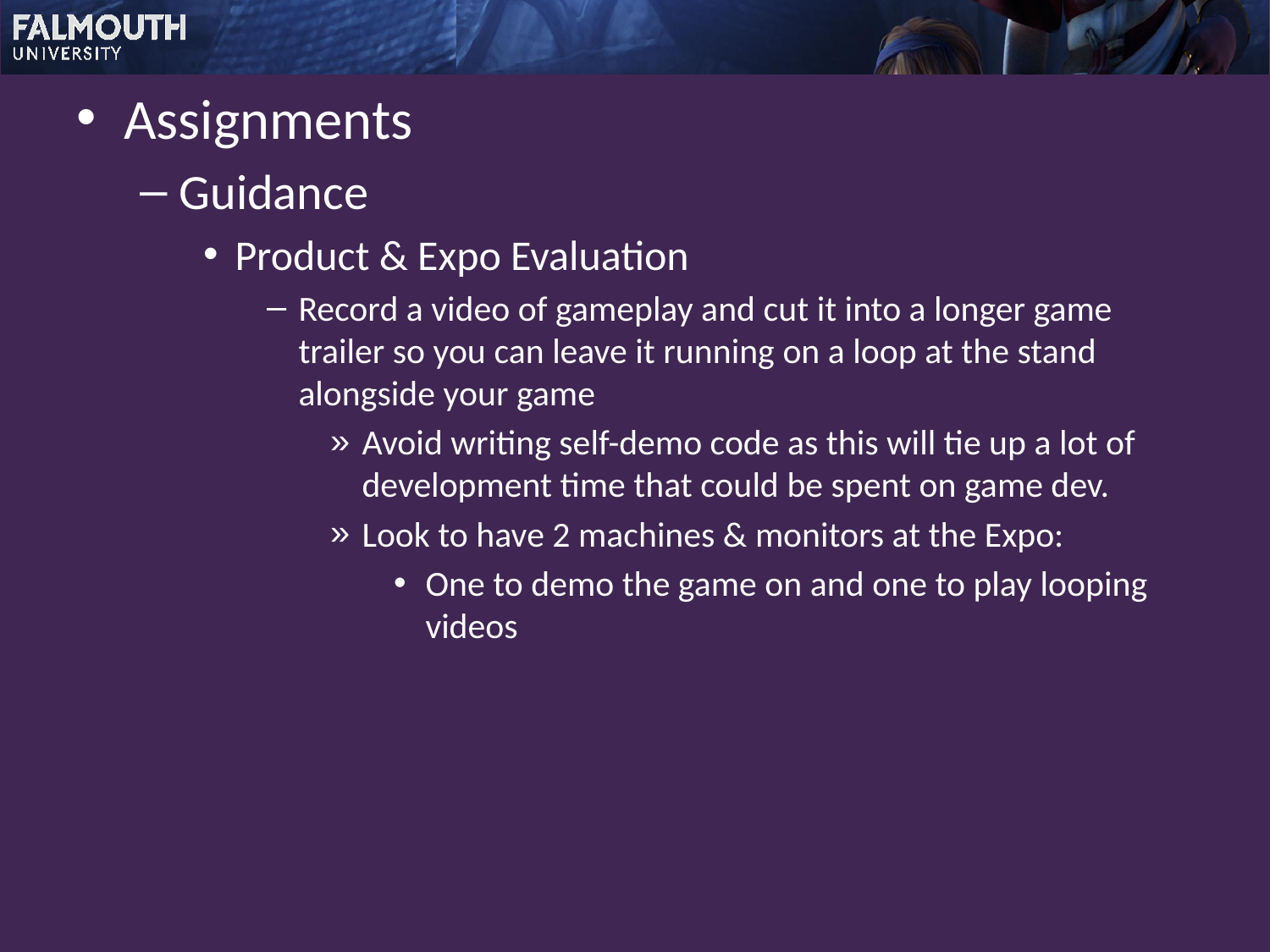

Assignments
Guidance
Product & Expo Evaluation
Record a video of gameplay and cut it into a longer game trailer so you can leave it running on a loop at the stand alongside your game
Avoid writing self-demo code as this will tie up a lot of development time that could be spent on game dev.
Look to have 2 machines & monitors at the Expo:
One to demo the game on and one to play looping videos